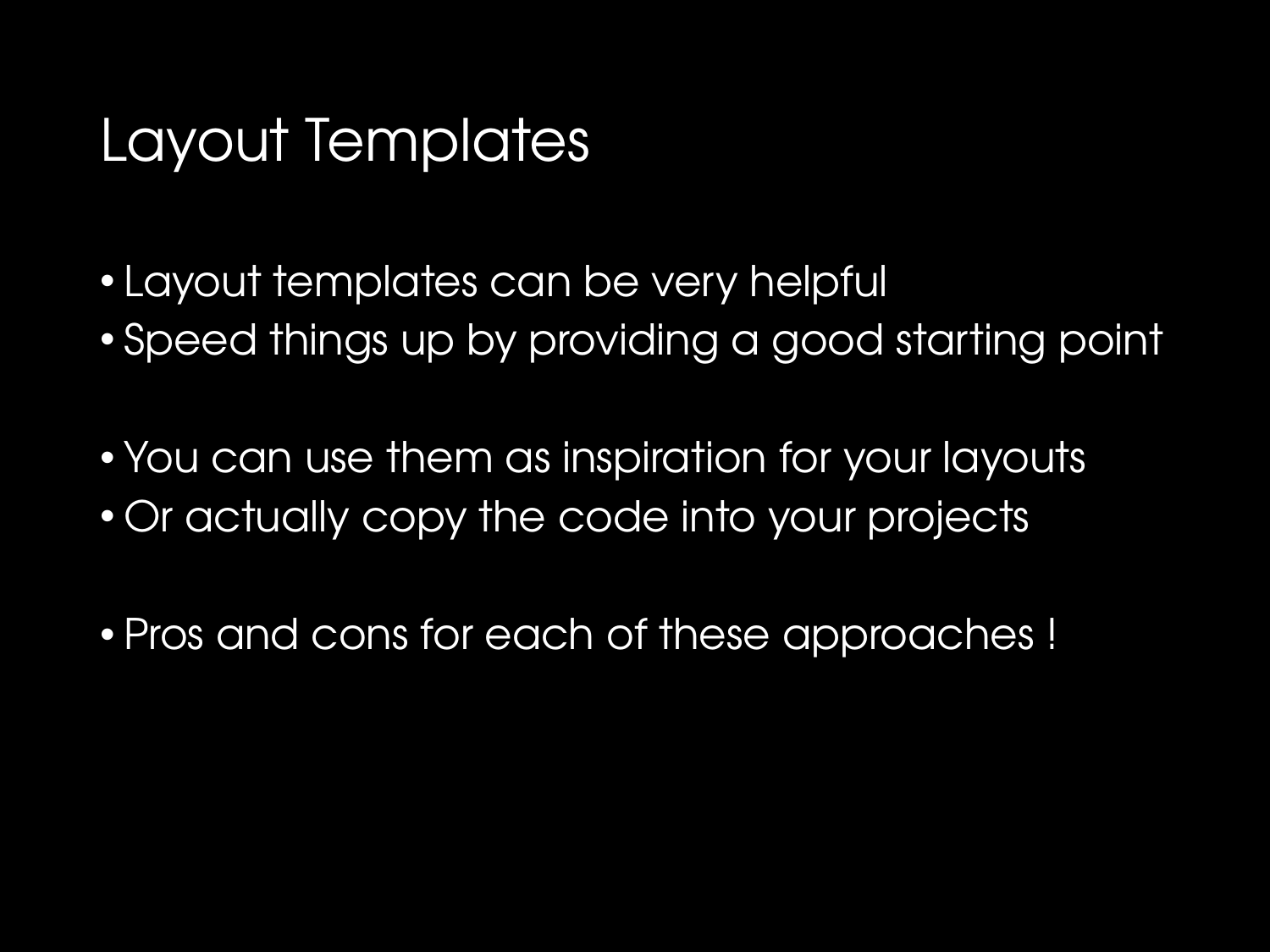

# Layout Templates
Layout templates can be very helpful
Speed things up by providing a good starting point

You can use them as inspiration for your layouts
Or actually copy the code into your projects

Pros and cons for each of these approaches !